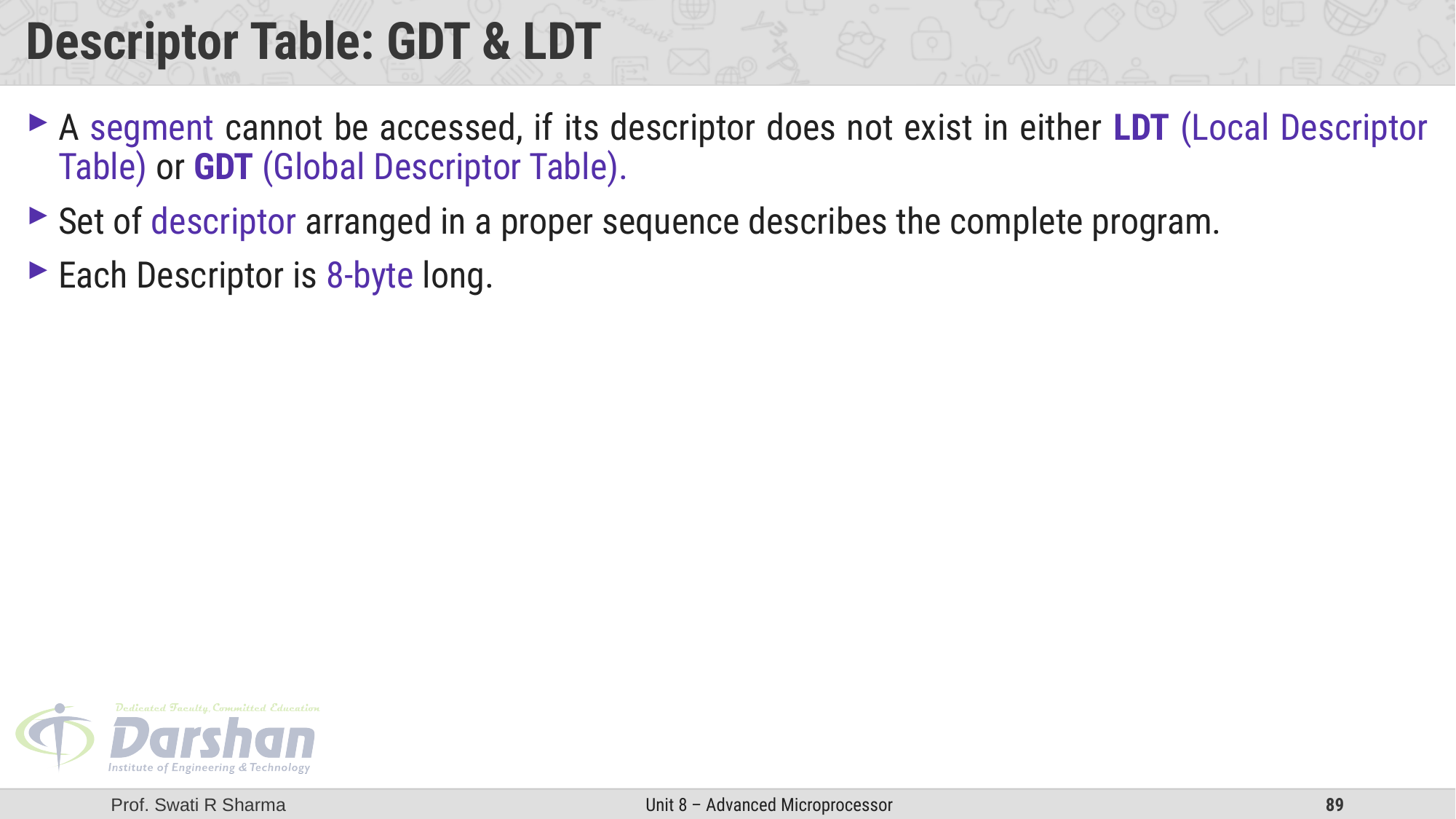

# Descriptor Table: GDT & LDT
A segment cannot be accessed, if its descriptor does not exist in either LDT (Local Descriptor Table) or GDT (Global Descriptor Table).
Set of descriptor arranged in a proper sequence describes the complete program.
Each Descriptor is 8-byte long.